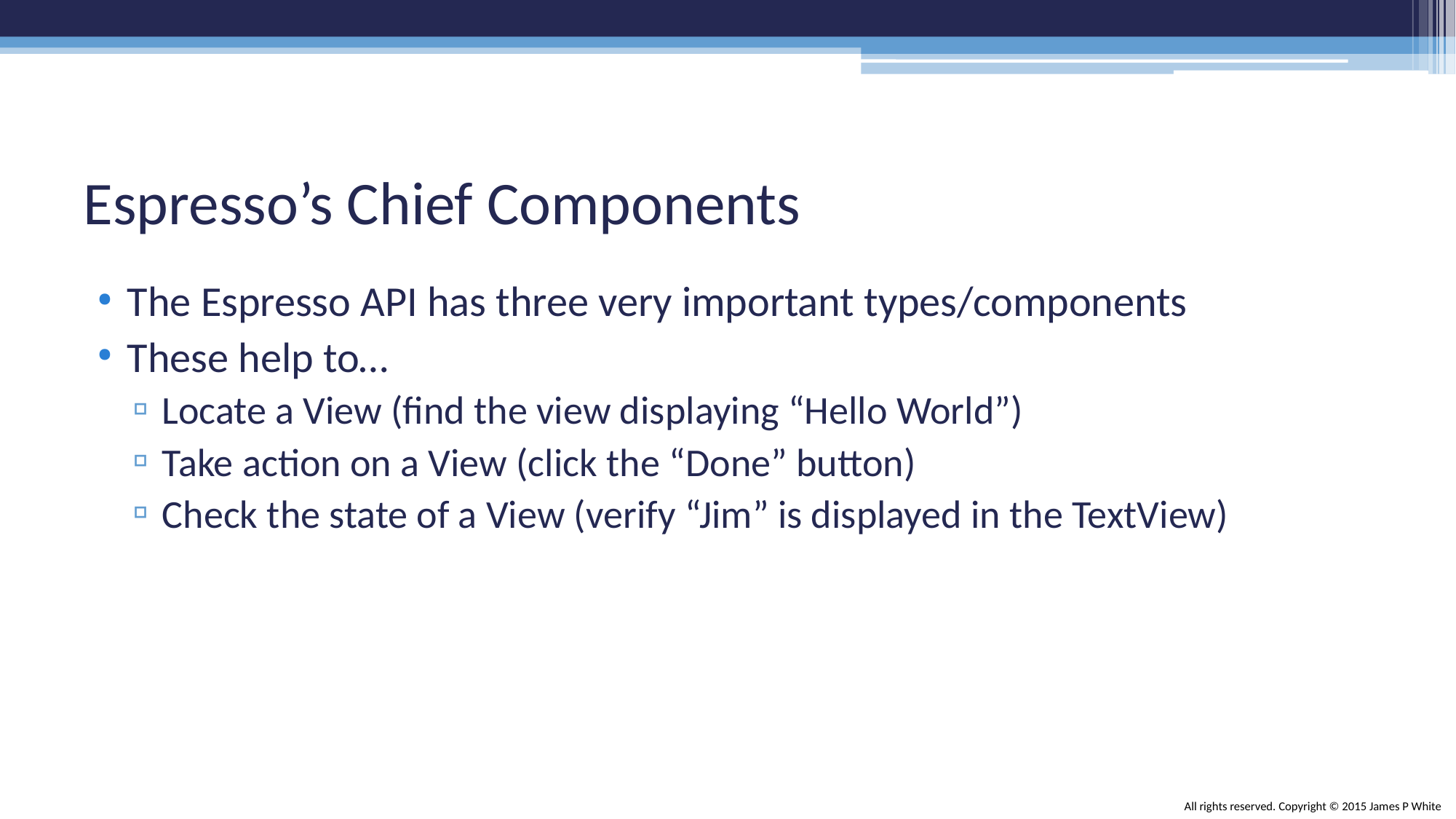

# Espresso’s Chief Components
The Espresso API has three very important types/components
These help to…
Locate a View (find the view displaying “Hello World”)
Take action on a View (click the “Done” button)
Check the state of a View (verify “Jim” is displayed in the TextView)